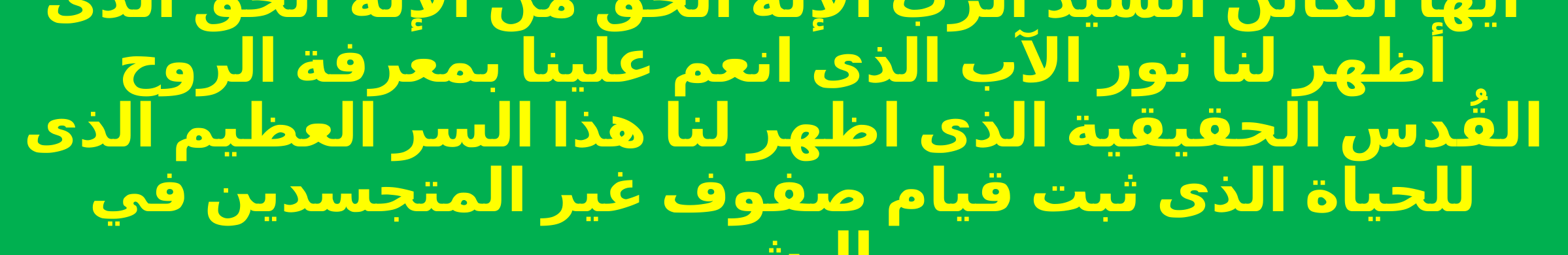

ايها الكائن السيد الرب الإله الحق من الإله الحق الذى أظهر لنا نور الآب الذى انعم علينا بمعرفة الروح القُدس الحقيقية الذى اظهر لنا هذا السر العظيم الذى للحياة الذى ثبت قيام صفوف غير المتجسدين في البشر